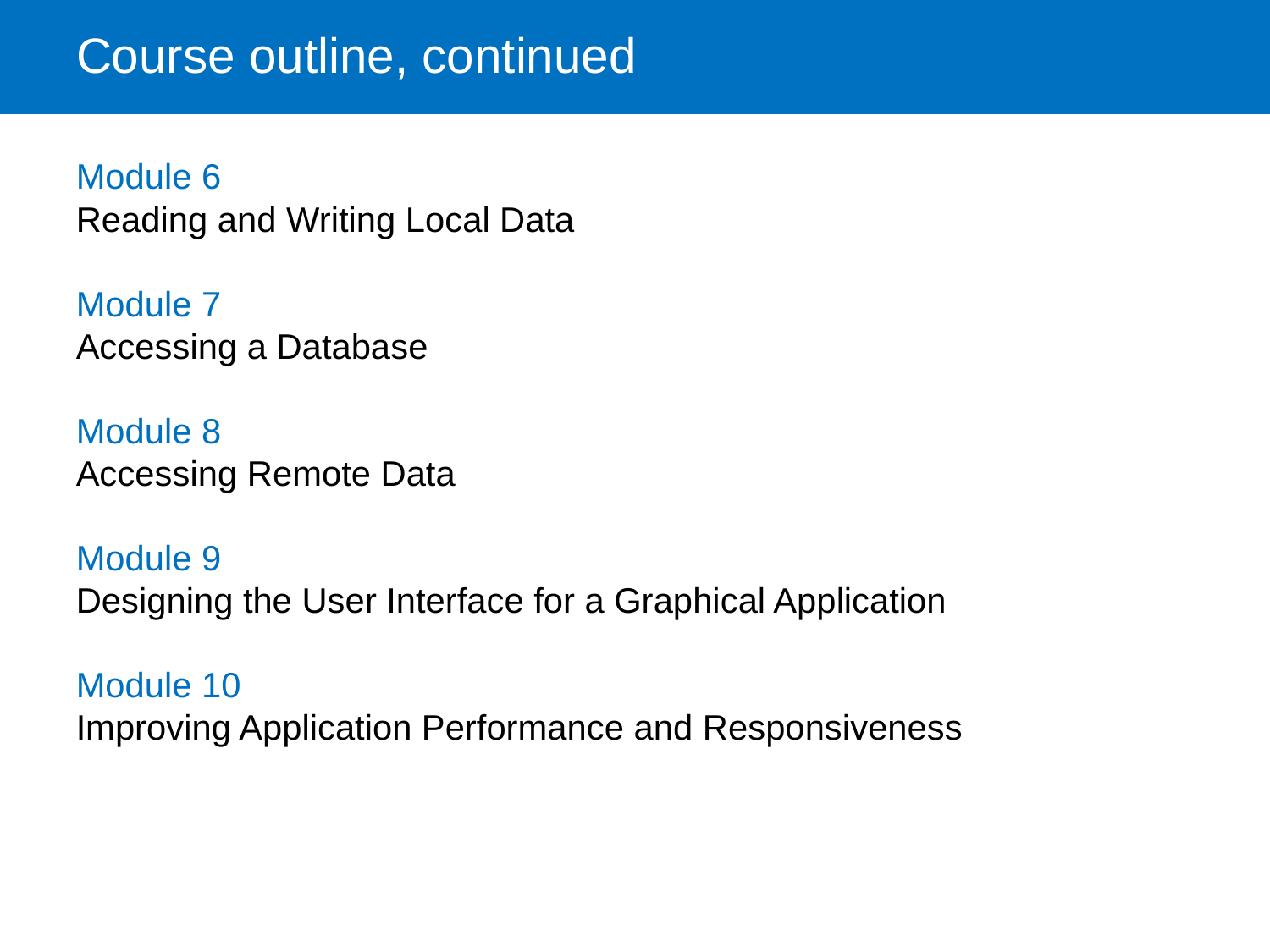

# Course outline, continued
Module 6
Reading and Writing Local Data

Module 7
Accessing a Database

Module 8
Accessing Remote Data

Module 9
Designing the User Interface for a Graphical Application

Module 10
Improving Application Performance and Responsiveness